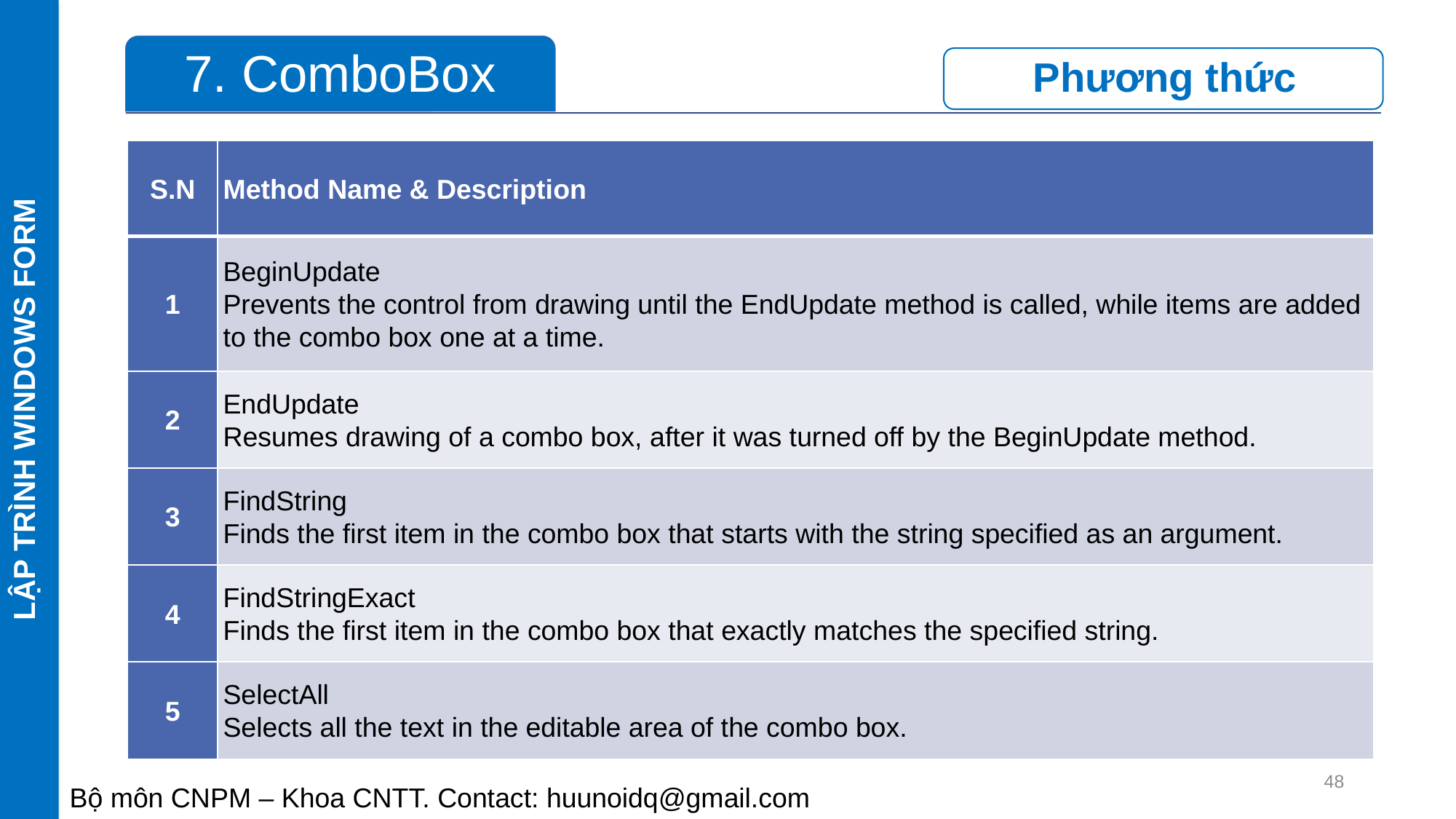

LẬP TRÌNH WINDOWS FORM
7. ComboBox
Phương thức
| S.N | Method Name & Description |
| --- | --- |
| 1 | BeginUpdate Prevents the control from drawing until the EndUpdate method is called, while items are added to the combo box one at a time. |
| 2 | EndUpdate Resumes drawing of a combo box, after it was turned off by the BeginUpdate method. |
| 3 | FindString Finds the first item in the combo box that starts with the string specified as an argument. |
| 4 | FindStringExact Finds the first item in the combo box that exactly matches the specified string. |
| 5 | SelectAll Selects all the text in the editable area of the combo box. |
48
Bộ môn CNPM – Khoa CNTT. Contact: huunoidq@gmail.com